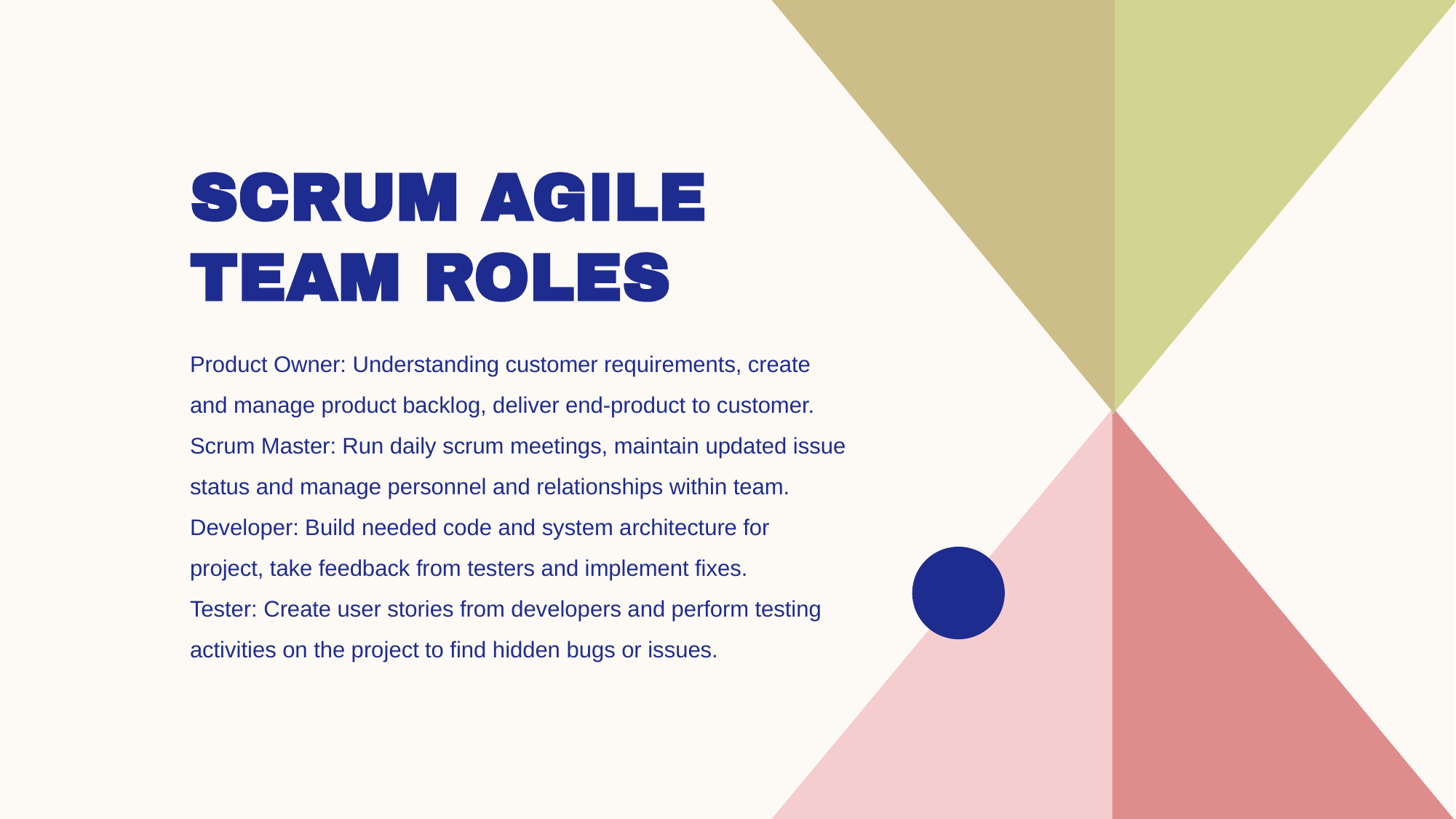

# Scrum Agile team roles
Product Owner: Understanding customer requirements, create and manage product backlog, deliver end-product to customer.
Scrum Master: Run daily scrum meetings, maintain updated issue status and manage personnel and relationships within team.
Developer: Build needed code and system architecture for project, take feedback from testers and implement fixes.
Tester: Create user stories from developers and perform testing activities on the project to find hidden bugs or issues.